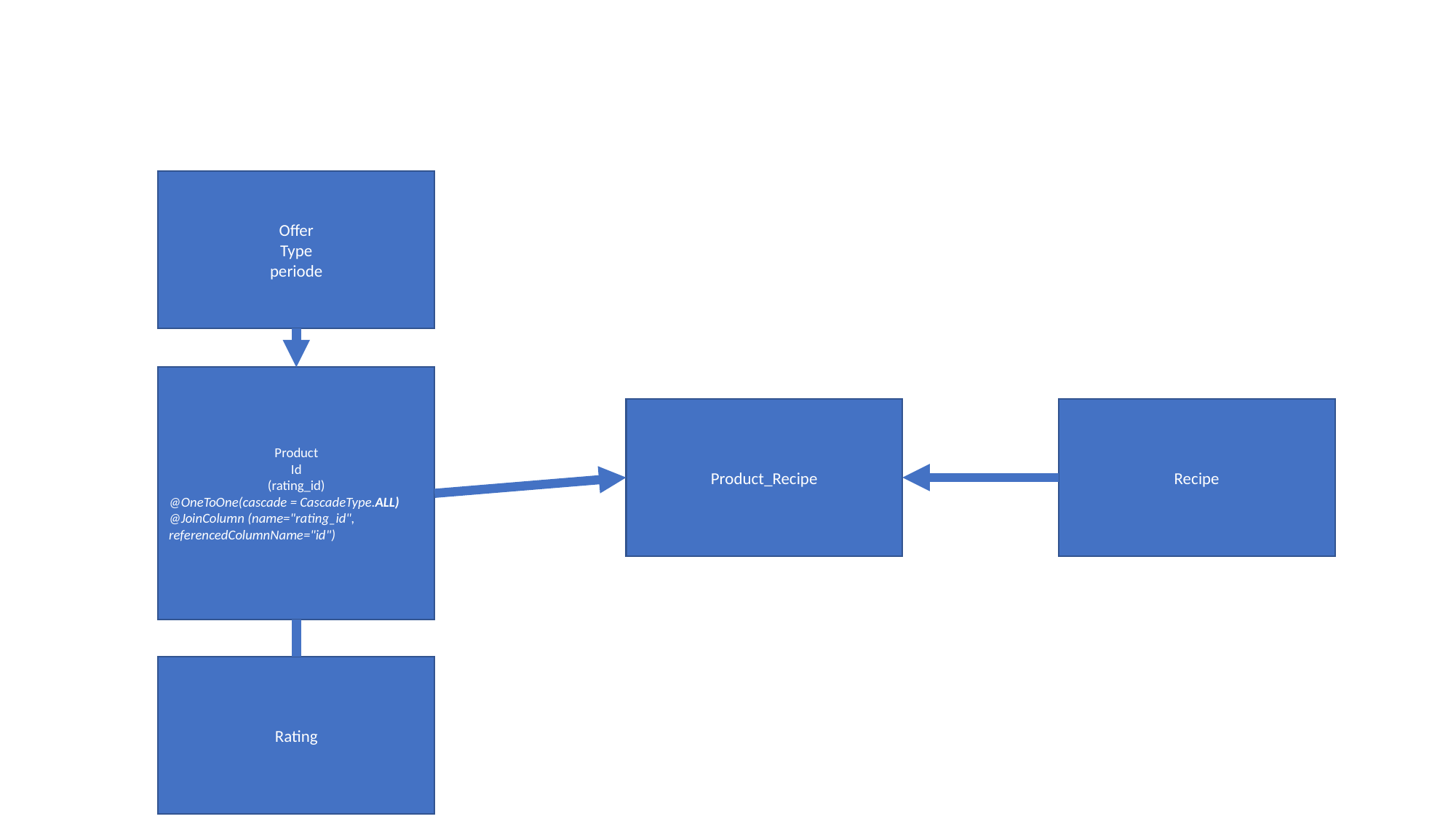

Offer
Type
periode
Product
Id
(rating_id)
@OneToOne(cascade = CascadeType.ALL)
@JoinColumn (name="rating_id", referencedColumnName="id")
Product_Recipe
Recipe
Rating